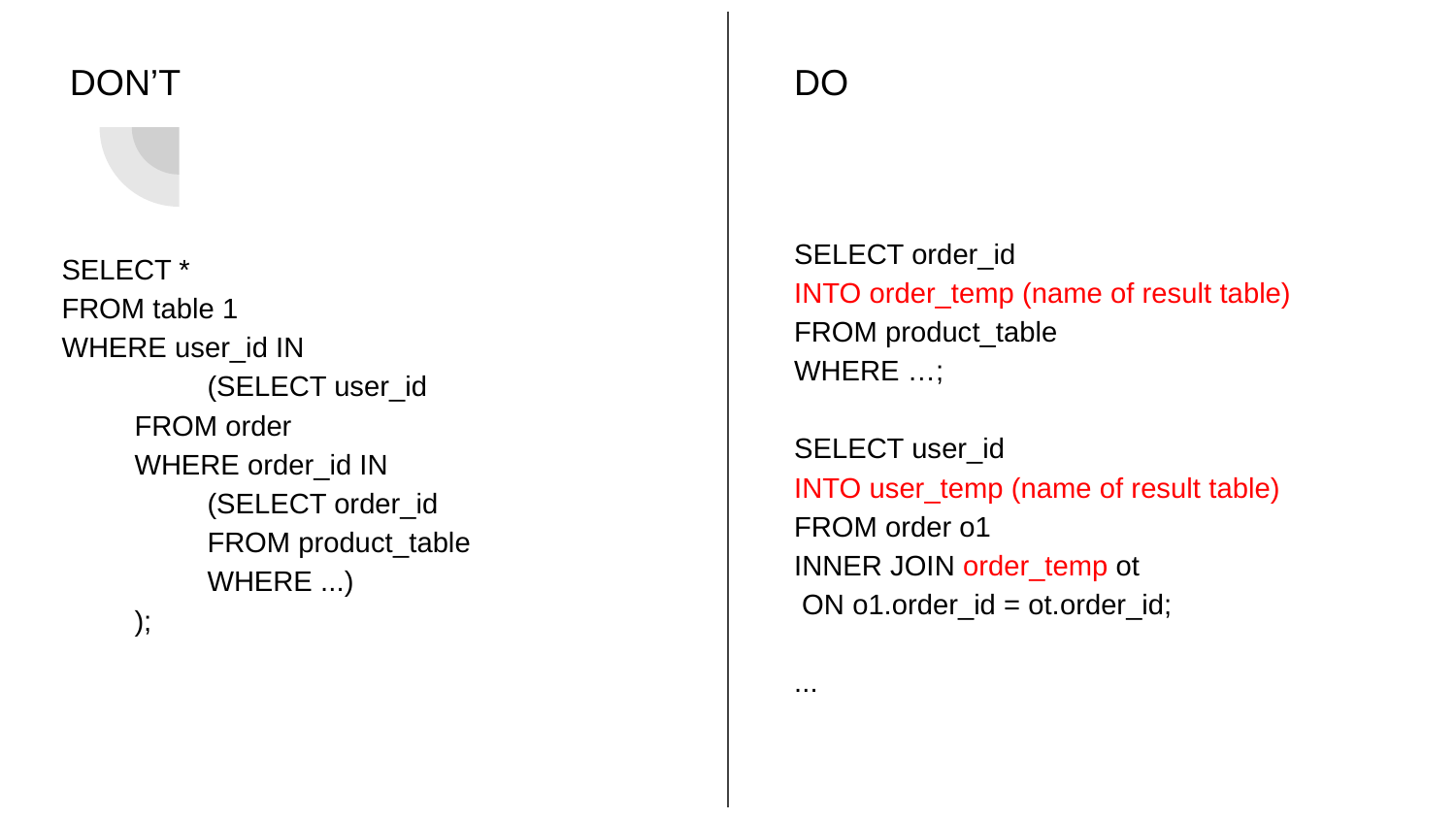

DON’T
DO
SELECT order_id
INTO order_temp (name of result table)
FROM product_table
WHERE …;

SELECT user_id
INTO user_temp (name of result table)
FROM order o1
INNER JOIN order_temp ot
 ON o1.order_id = ot.order_id;

...
SELECT *
FROM table 1
WHERE user_id IN
	(SELECT user_id
FROM order
WHERE order_id IN
(SELECT order_id
FROM product_table
WHERE ...)
);